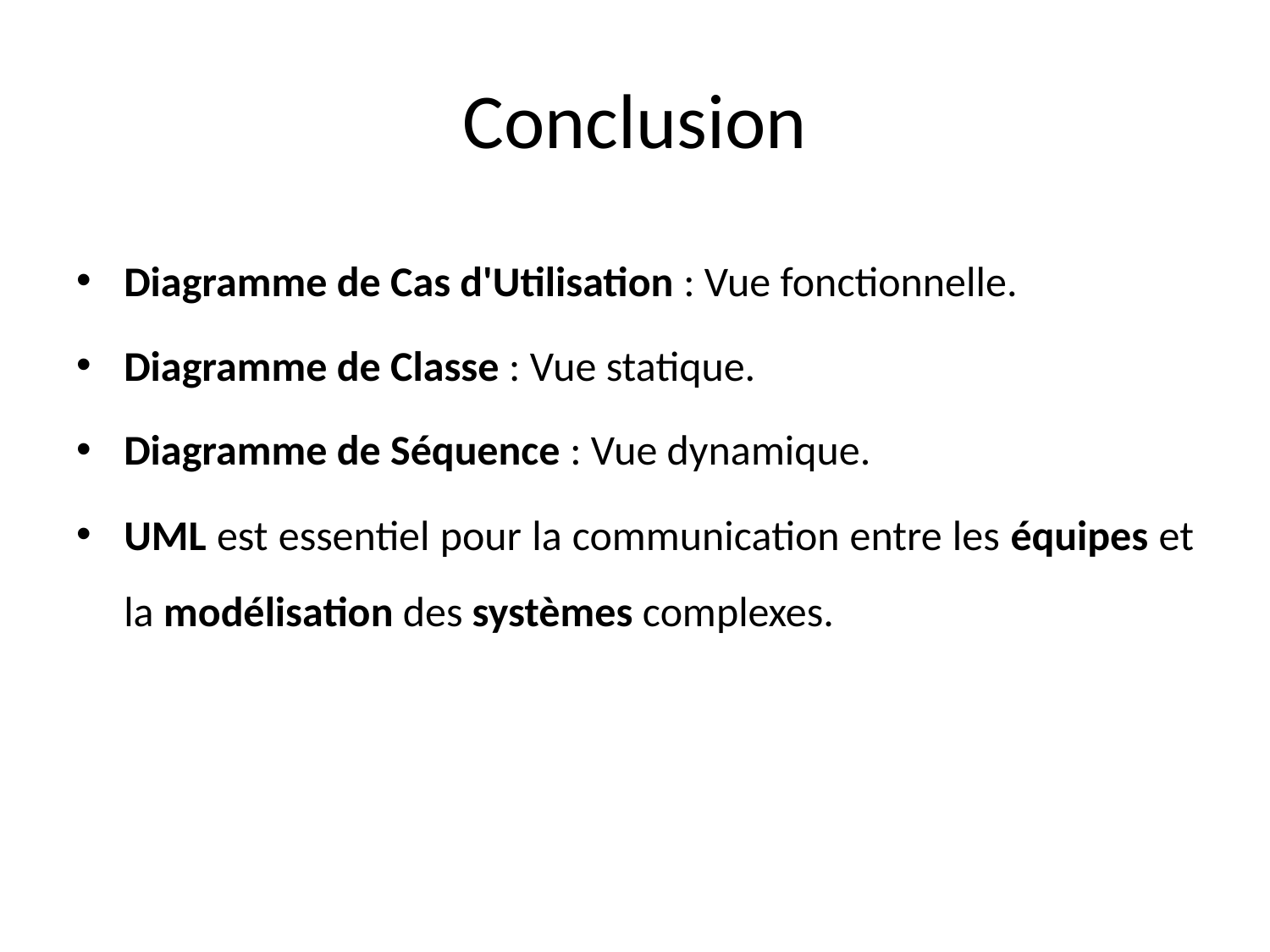

# Conclusion
Diagramme de Cas d'Utilisation : Vue fonctionnelle.
Diagramme de Classe : Vue statique.
Diagramme de Séquence : Vue dynamique.
UML est essentiel pour la communication entre les équipes et la modélisation des systèmes complexes.